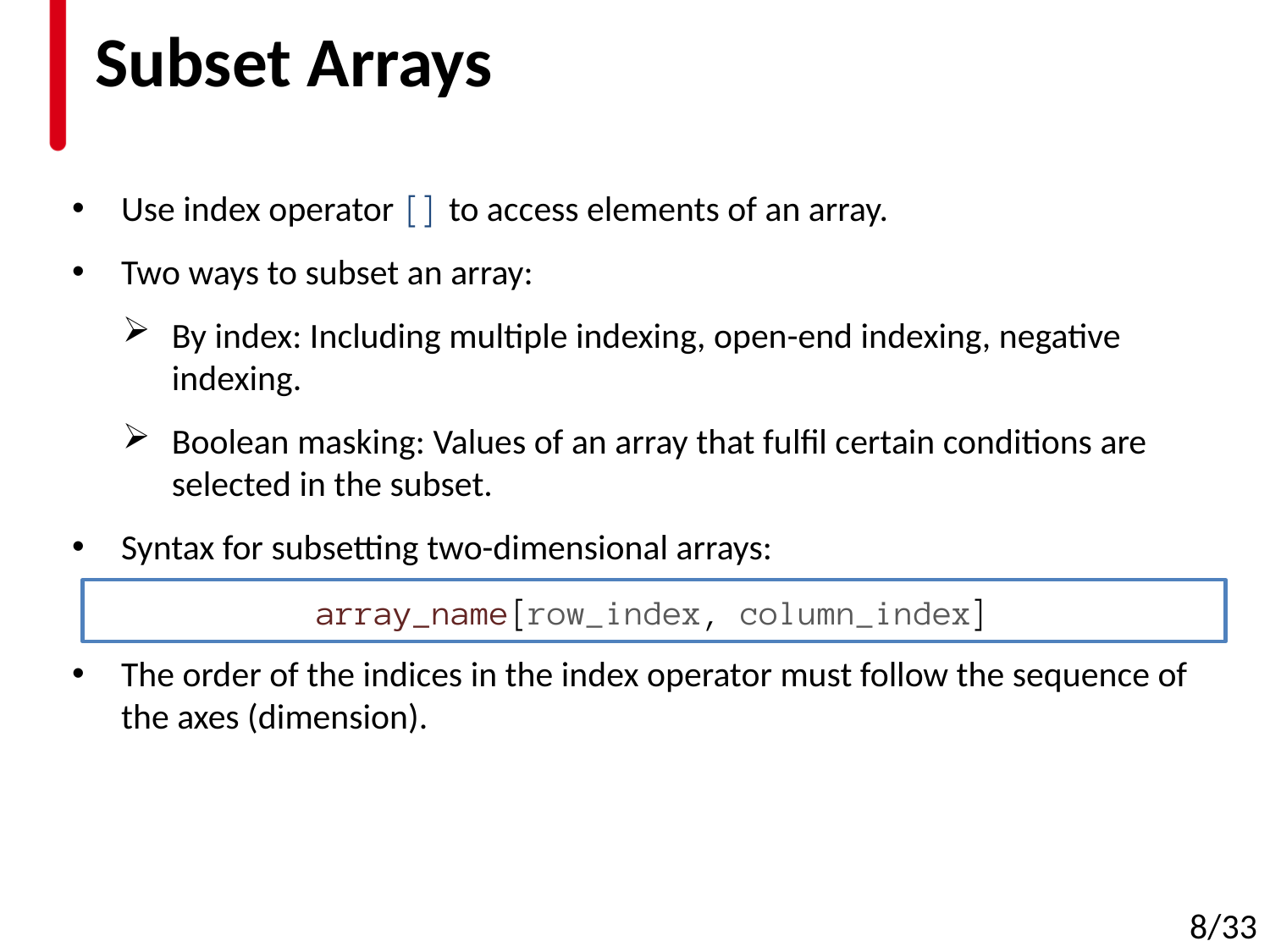

# Subset Arrays
Use index operator [] to access elements of an array.
Two ways to subset an array:
By index: Including multiple indexing, open-end indexing, negative indexing.
Boolean masking: Values of an array that fulfil certain conditions are selected in the subset.
Syntax for subsetting two-dimensional arrays:

The order of the indices in the index operator must follow the sequence of the axes (dimension).

array_name[row_index, column_index]